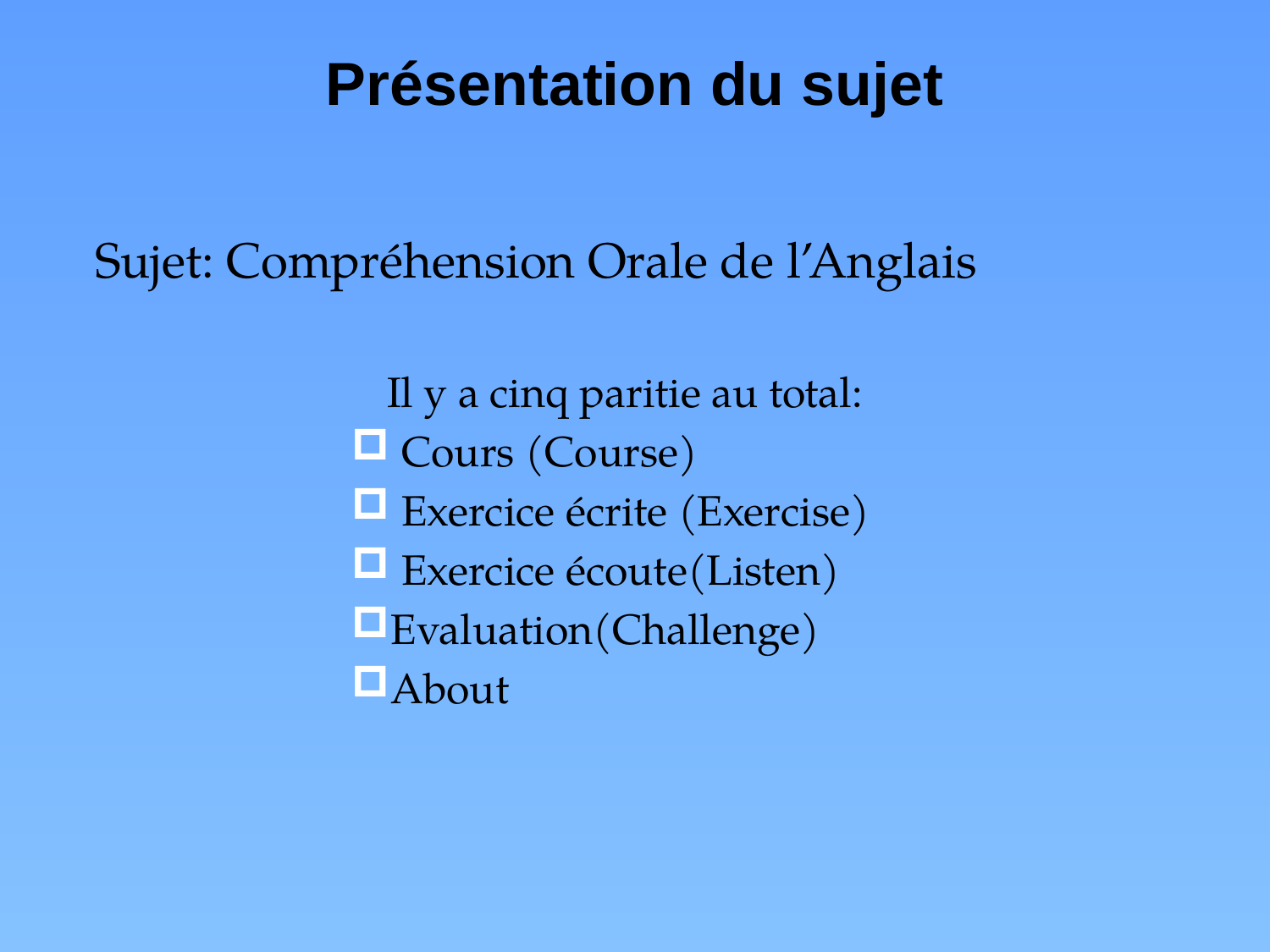

# Présentation du sujet
Sujet: Compréhension Orale de l’Anglais

 		      Il y a cinq paritie au total:
 Cours (Course)
 Exercice écrite (Exercise)
 Exercice écoute(Listen)
Evaluation(Challenge)
About